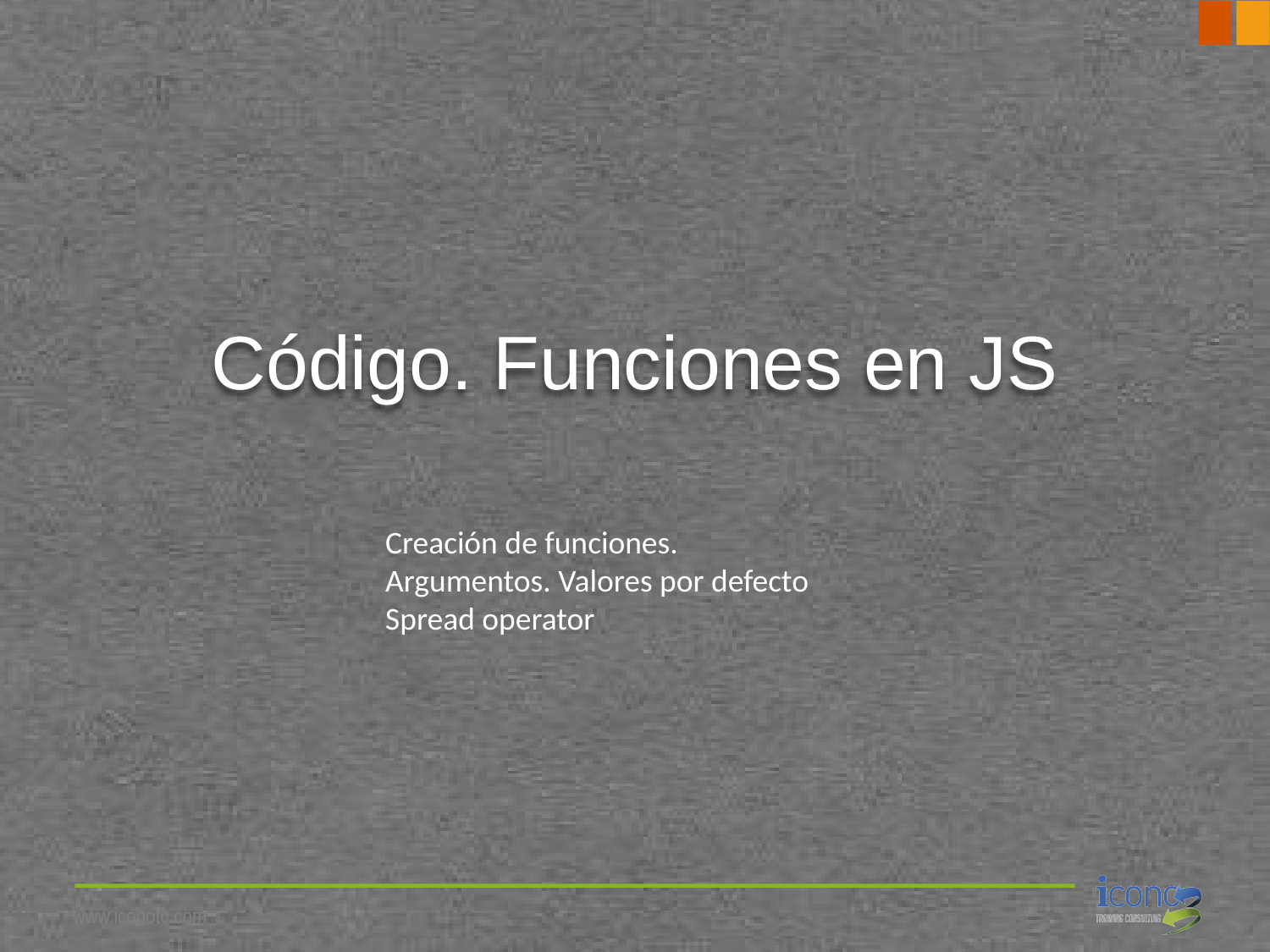

# Código. Funciones en JS
Creación de funciones.
Argumentos. Valores por defecto
Spread operator